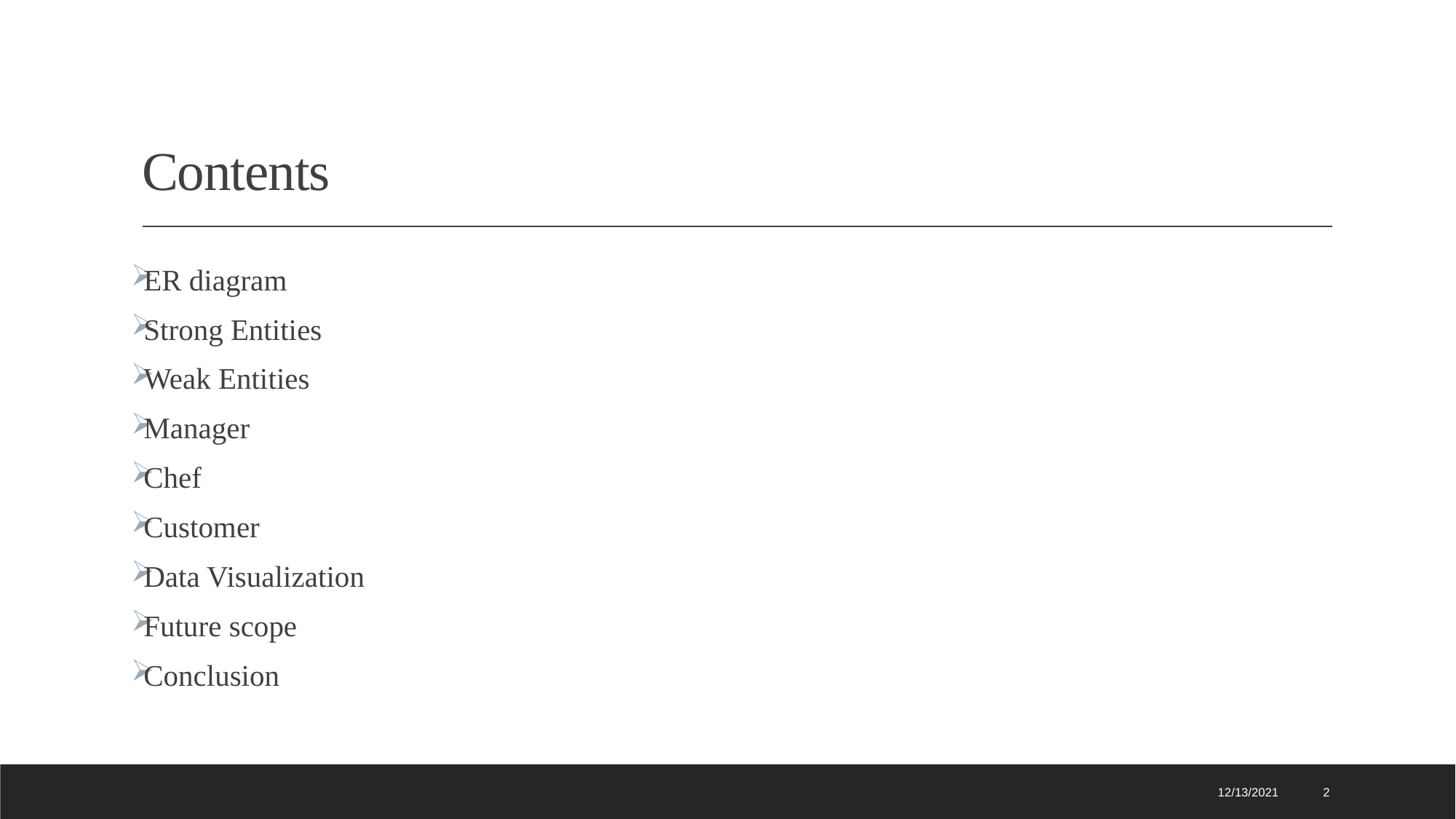

# Contents
ER diagram
Strong Entities
Weak Entities
Manager
Chef
Customer
Data Visualization
Future scope
Conclusion

12/13/2021
2